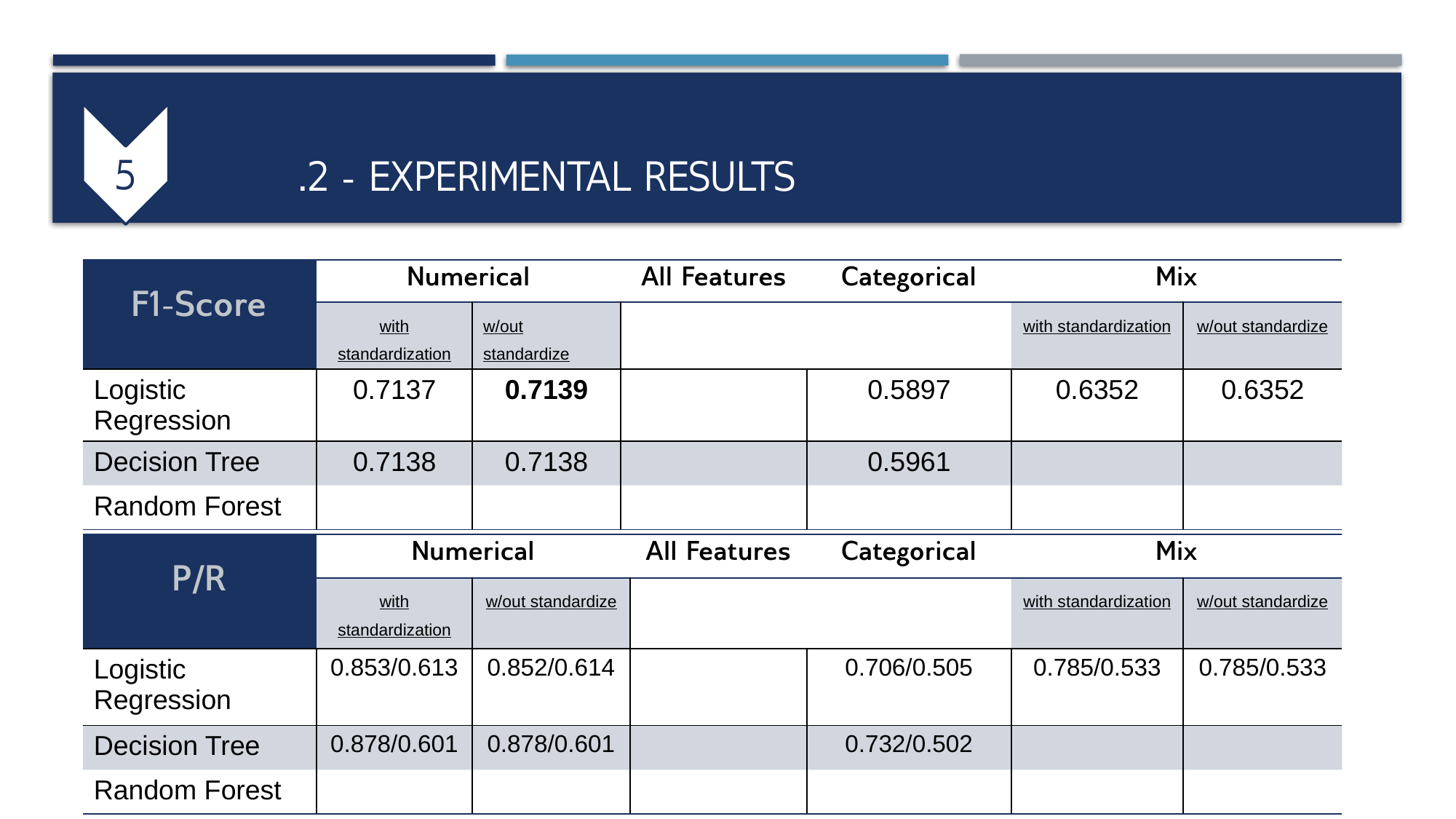

# .2 - EXPERIMENTAL RESULTS

5
|  | Numerical |  | All Features | Categorical | Mix |  |
| --- | --- | --- | --- | --- | --- | --- |
|  | with standardization | w/out standardize |  |  | with standardization | w/out standardize |
| Logistic Regression | 0.7137 | 0.7139 |  | 0.5897 | 0.6352 | 0.6352 |
| Decision Tree | 0.7138 | 0.7138 |  | 0.5961 |  |  |
| Random Forest |  |  |  |  |  |  |
F1-Score
|  | Numerical |  | All Features | Categorical | Mix |  |
| --- | --- | --- | --- | --- | --- | --- |
|  | with standardization | w/out standardize |  |  | with standardization | w/out standardize |
| Logistic Regression | 0.853/0.613 | 0.852/0.614 |  | 0.706/0.505 | 0.785/0.533 | 0.785/0.533 |
| Decision Tree | 0.878/0.601 | 0.878/0.601 |  | 0.732/0.502 |  |  |
| Random Forest |  |  |  |  |  |  |
P/R